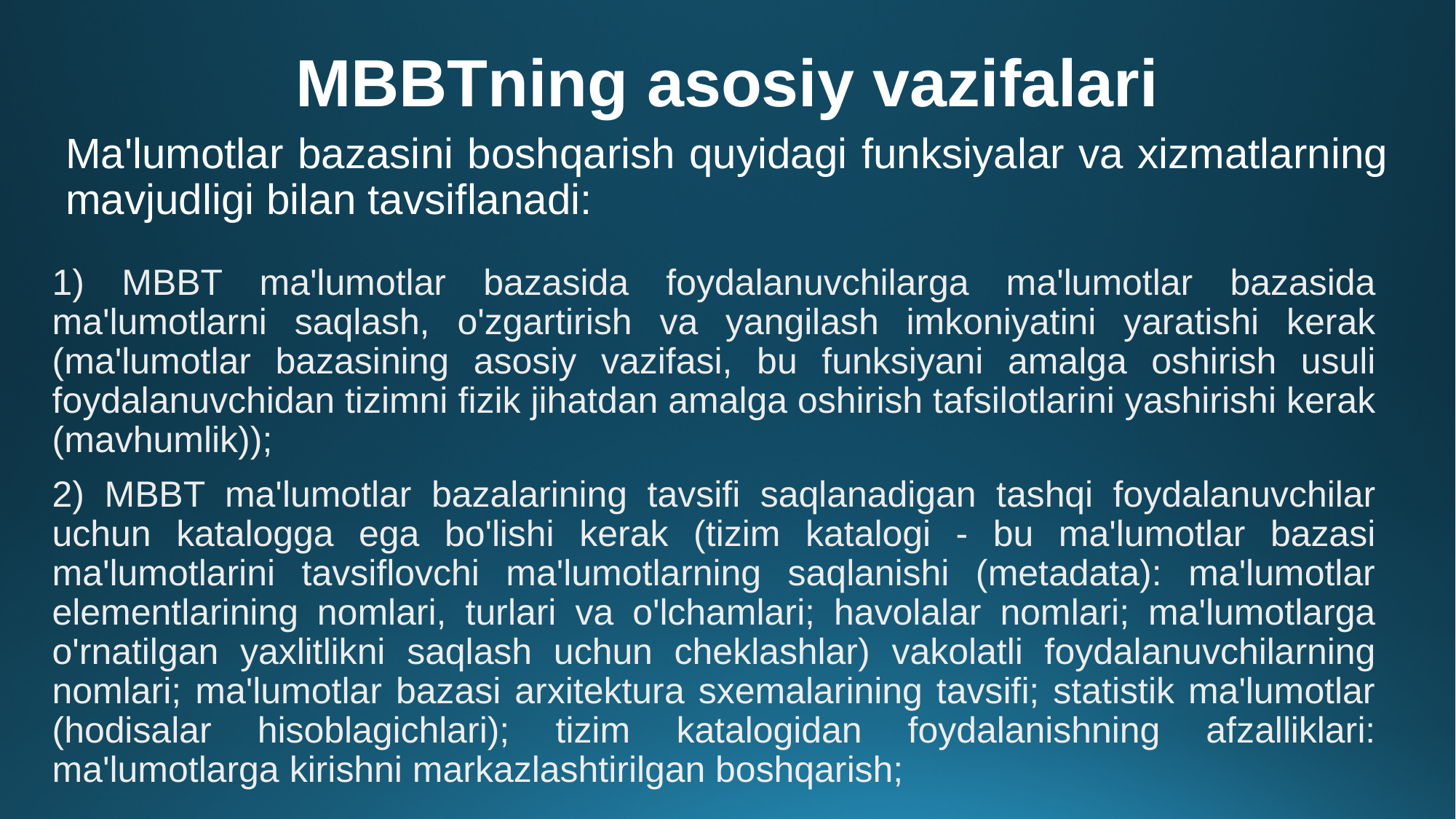

# MBBTning asosiy vazifalari
Ma'lumotlar bazasini boshqarish quyidagi funksiyalar va xizmatlarning mavjudligi bilan tavsiflanadi:
1) MBBT ma'lumotlar bazasida foydalanuvchilarga ma'lumotlar bazasida ma'lumotlarni saqlash, o'zgartirish va yangilash imkoniyatini yaratishi kerak (ma'lumotlar bazasining asosiy vazifasi, bu funksiyani amalga oshirish usuli foydalanuvchidan tizimni fizik jihatdan amalga oshirish tafsilotlarini yashirishi kerak (mavhumlik));
2) MBBT ma'lumotlar bazalarining tavsifi saqlanadigan tashqi foydalanuvchilar uchun katalogga ega bo'lishi kerak (tizim katalogi - bu ma'lumotlar bazasi ma'lumotlarini tavsiflovchi ma'lumotlarning saqlanishi (metadata): ma'lumotlar elementlarining nomlari, turlari va o'lchamlari; havolalar nomlari; ma'lumotlarga o'rnatilgan yaxlitlikni saqlash uchun cheklashlar) vakolatli foydalanuvchilarning nomlari; ma'lumotlar bazasi arxitektura sxemalarining tavsifi; statistik ma'lumotlar (hodisalar hisoblagichlari); tizim katalogidan foydalanishning afzalliklari: ma'lumotlarga kirishni markazlashtirilgan boshqarish;